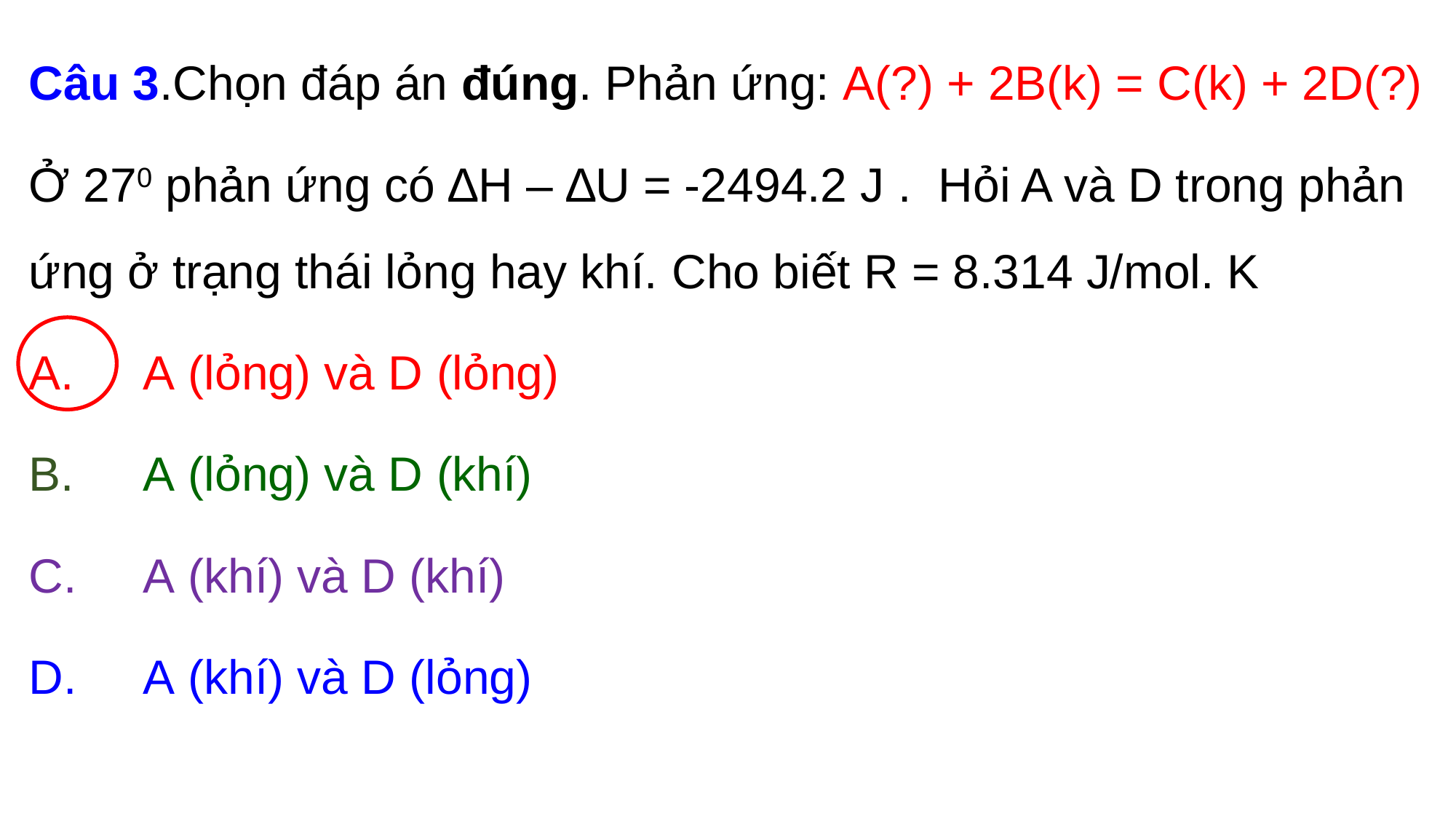

Câu 3.Chọn đáp án đúng. Phản ứng: A(?) + 2B(k) = C(k) + 2D(?)
Ở 270 phản ứng có ∆H – ∆U = -2494.2 J .  Hỏi A và D trong phản ứng ở trạng thái lỏng hay khí. Cho biết R = 8.314 J/mol. K
    A (lỏng) và D (lỏng)
    A (lỏng) và D (khí)
    A (khí) và D (khí)
    A (khí) và D (lỏng)